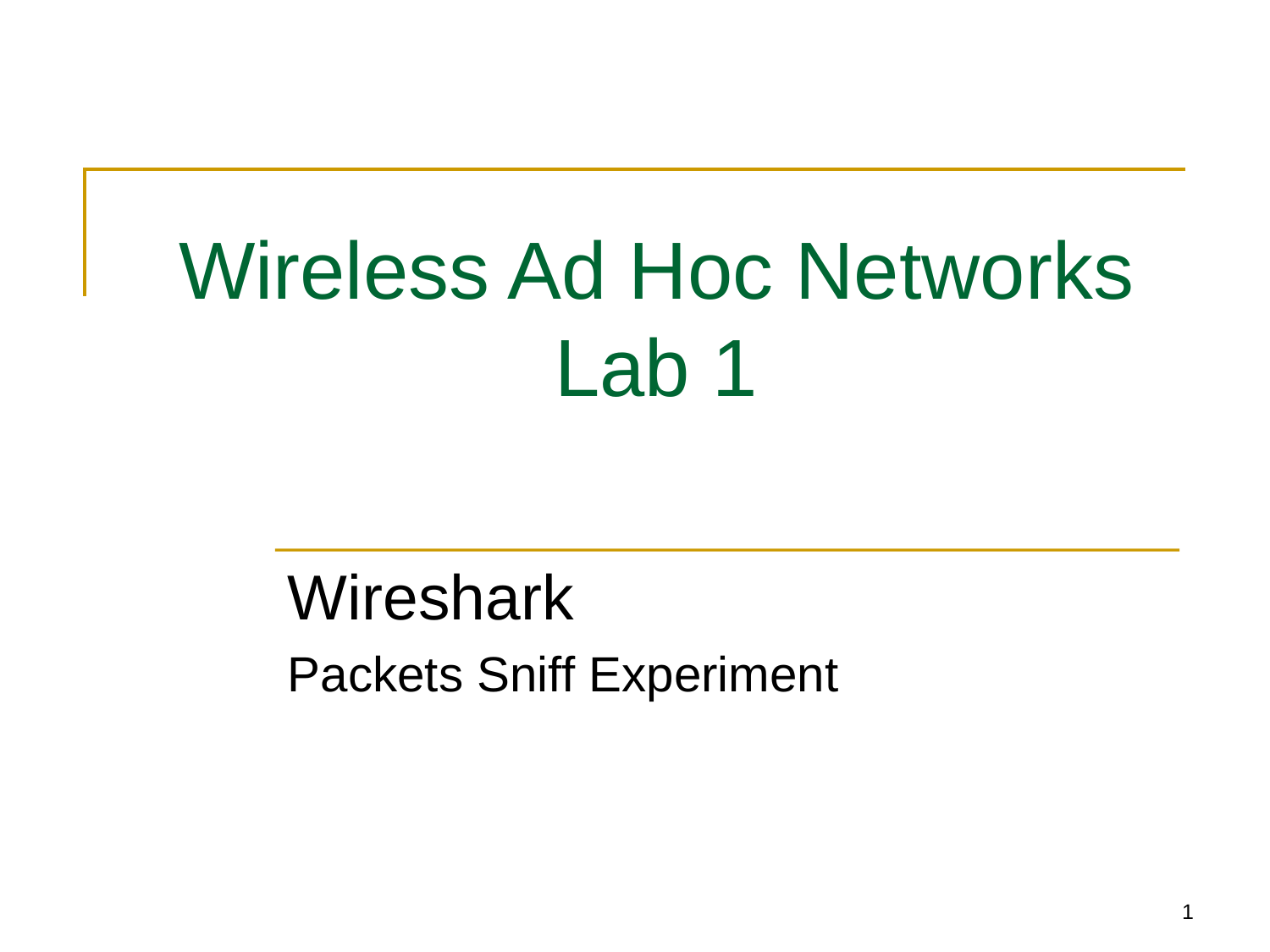

# Wireless Ad Hoc Networks Lab 1
Wireshark
Packets Sniff Experiment
1